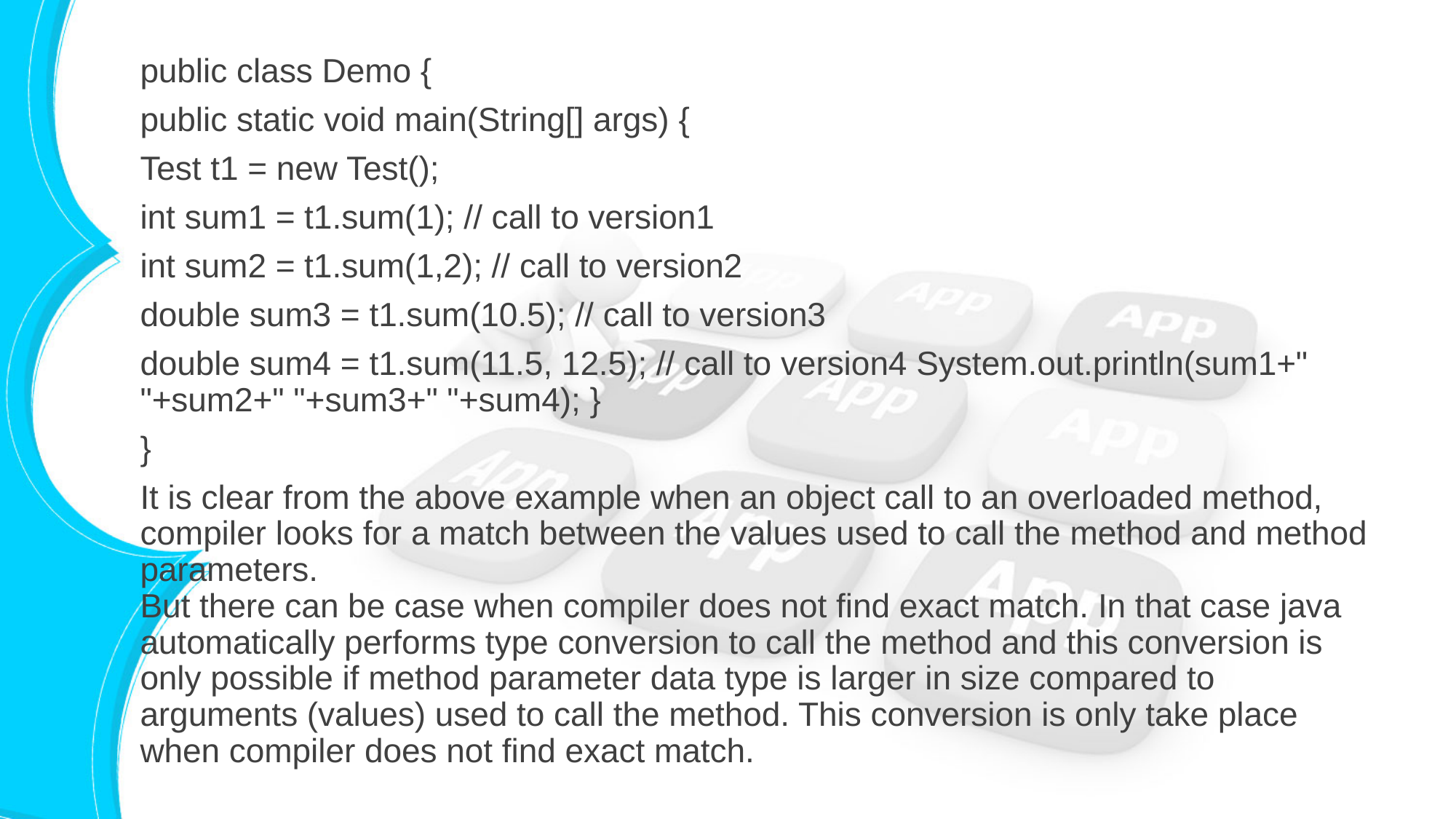

public class Demo {
public static void main(String[] args) {
Test t1 = new Test();
int sum1 = t1.sum(1); // call to version1
int sum2 = t1.sum(1,2); // call to version2
double sum3 = t1.sum(10.5); // call to version3
double sum4 = t1.sum(11.5, 12.5); // call to version4 System.out.println(sum1+" "+sum2+" "+sum3+" "+sum4); }
}
It is clear from the above example when an object call to an overloaded method, compiler looks for a match between the values used to call the method and method parameters.
But there can be case when compiler does not find exact match. In that case java automatically performs type conversion to call the method and this conversion is only possible if method parameter data type is larger in size compared to arguments (values) used to call the method. This conversion is only take place when compiler does not find exact match.